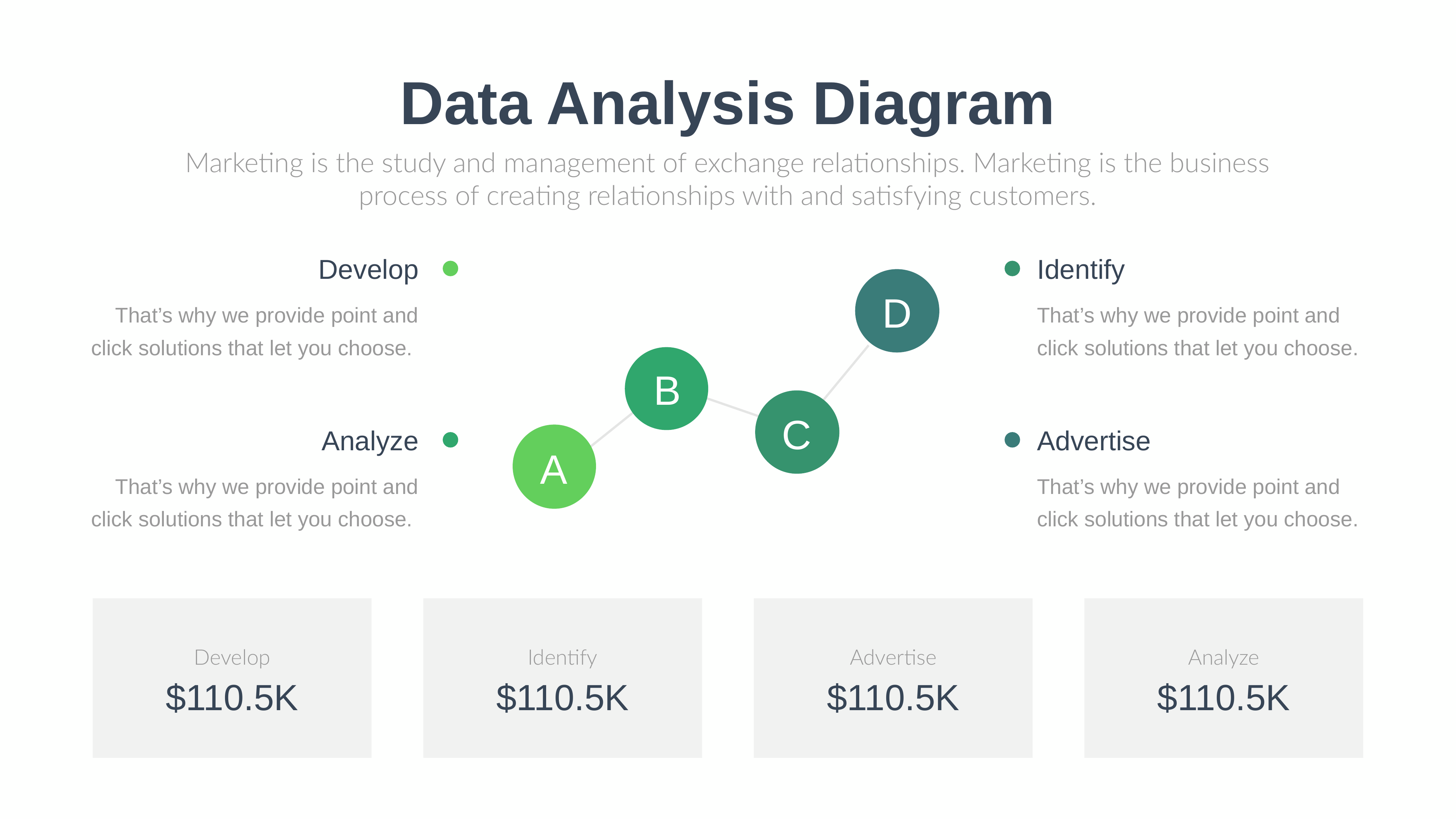

Data Analysis Diagram
Marketing is the study and management of exchange relationships. Marketing is the business process of creating relationships with and satisfying customers.
Develop
That’s why we provide point and click solutions that let you choose.
Identify
That’s why we provide point and click solutions that let you choose.

D
B
C
A
Analyze
That’s why we provide point and click solutions that let you choose.
Advertise
That’s why we provide point and click solutions that let you choose.

Develop
$110.5K
Identify
$110.5K
Advertise
$110.5K
Analyze
$110.5K